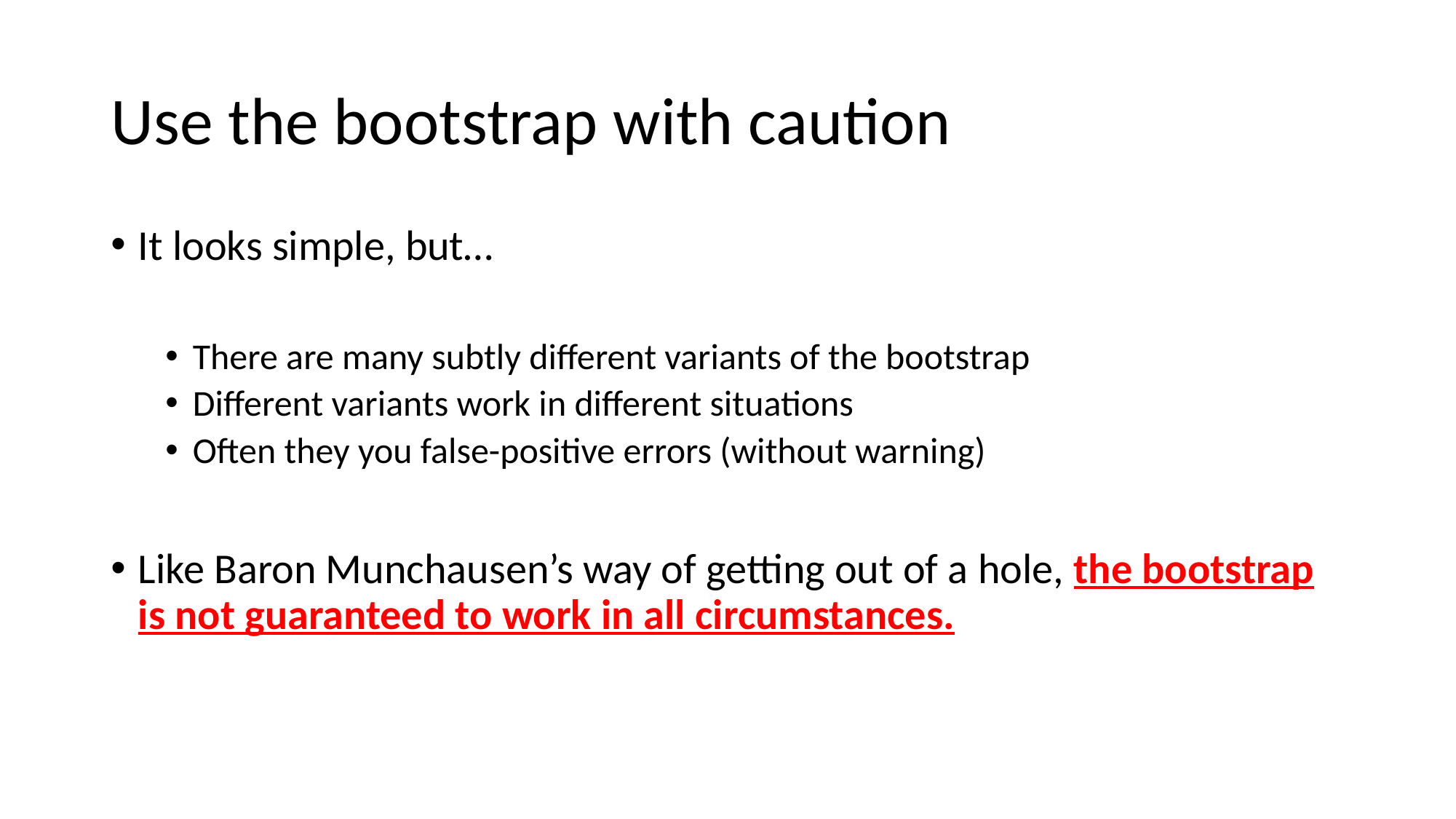

# Use the bootstrap with caution
It looks simple, but…

There are many subtly different variants of the bootstrap
Different variants work in different situations
Often they you false-positive errors (without warning)

Like Baron Munchausen’s way of getting out of a hole, the bootstrap is not guaranteed to work in all circumstances.